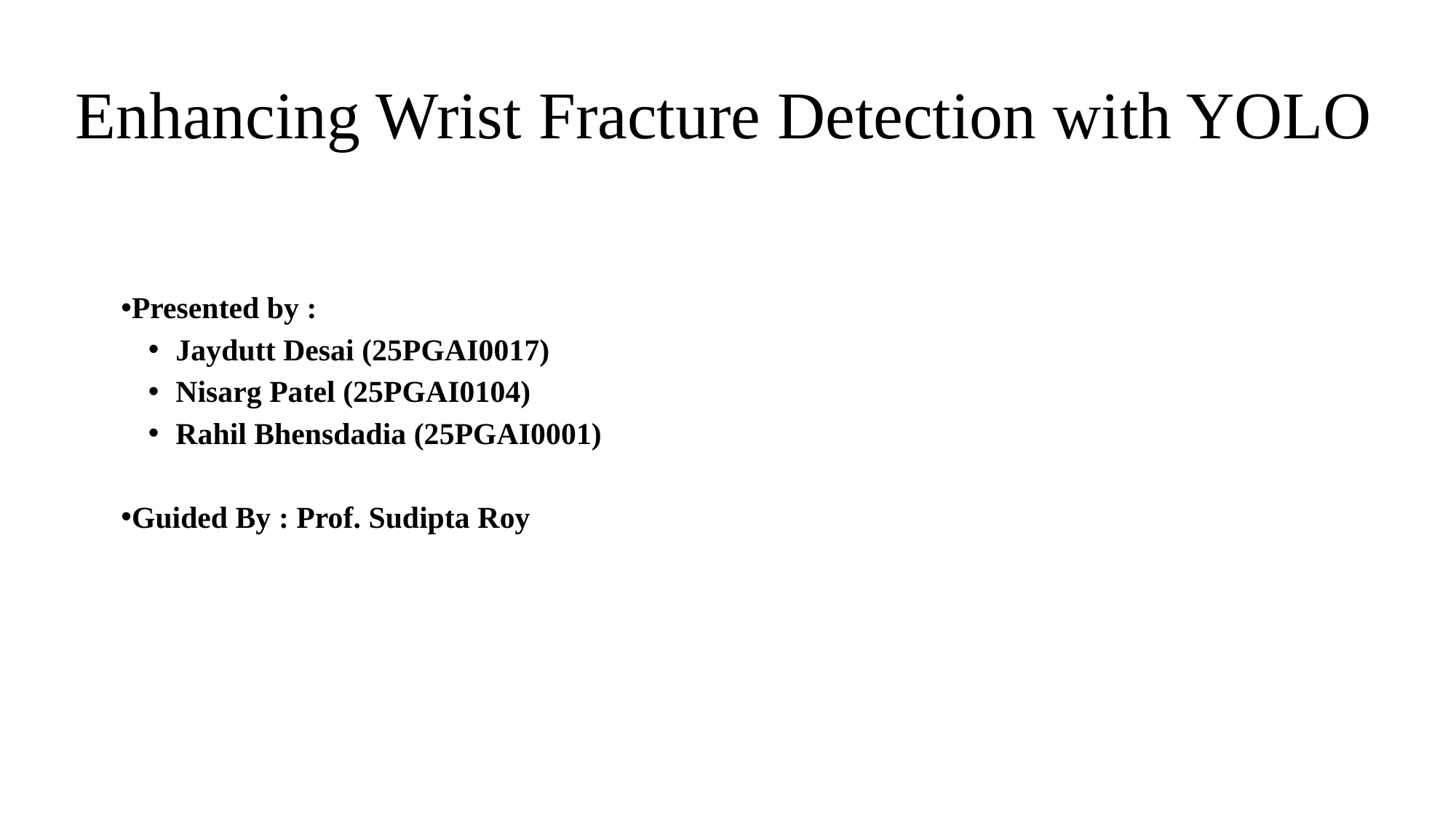

# Enhancing Wrist Fracture Detection with YOLO
Presented by :
Jaydutt Desai (25PGAI0017)
Nisarg Patel (25PGAI0104)
Rahil Bhensdadia (25PGAI0001)

Guided By : Prof. Sudipta Roy